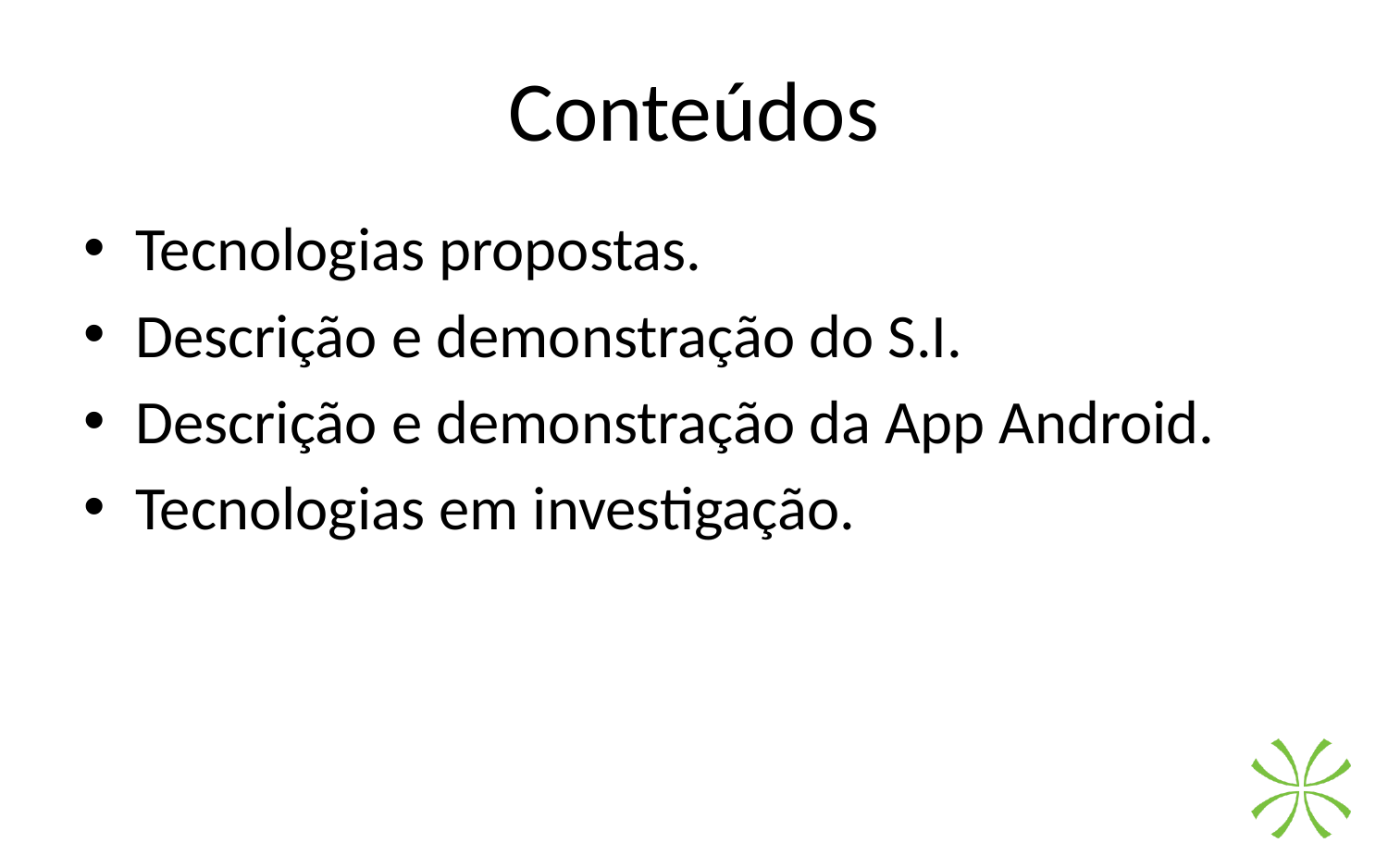

# Conteúdos
Tecnologias propostas.
Descrição e demonstração do S.I.
Descrição e demonstração da App Android.
Tecnologias em investigação.